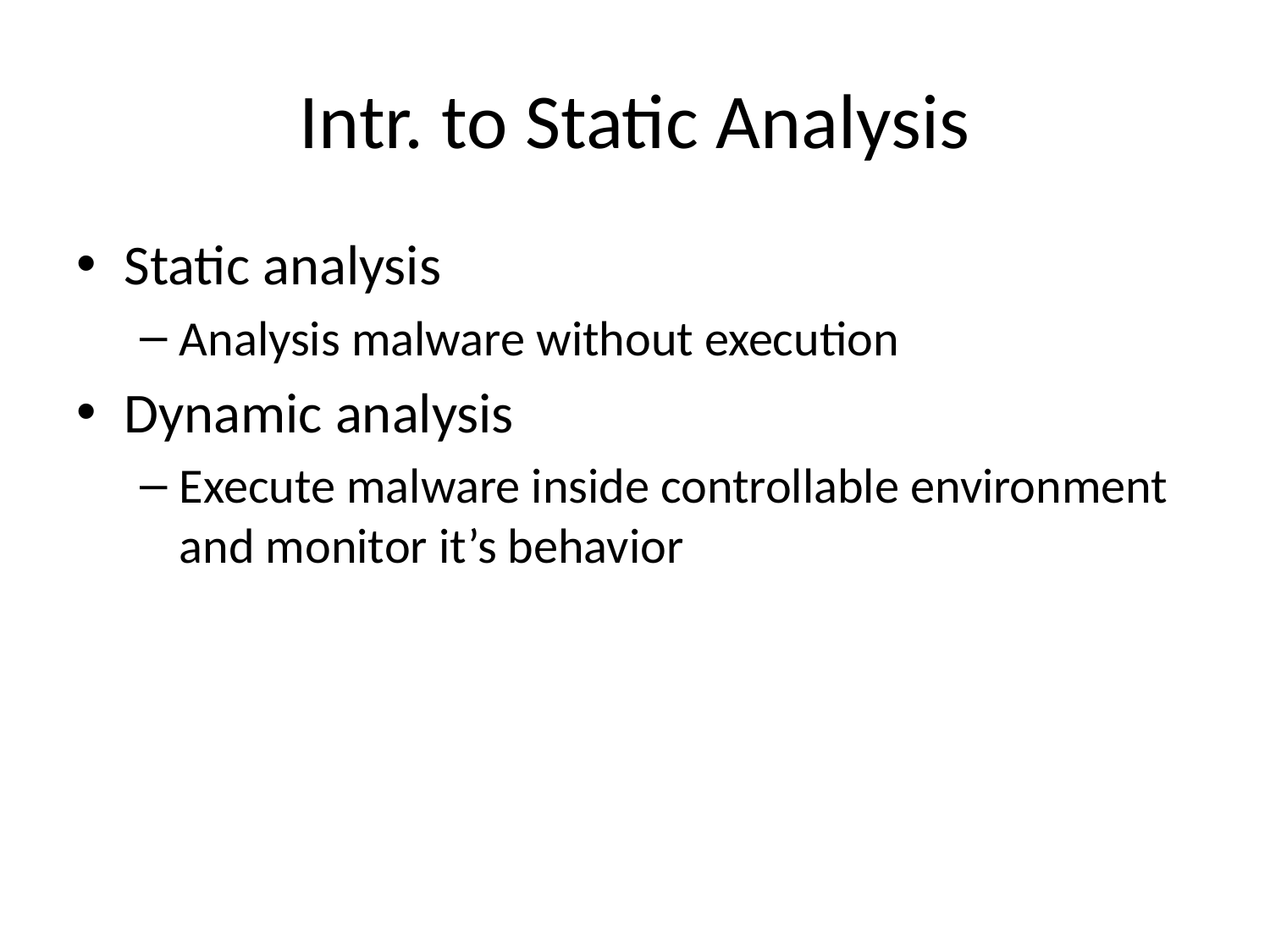

# Intr. to Static Analysis
Static analysis
Analysis malware without execution
Dynamic analysis
Execute malware inside controllable environment and monitor it’s behavior